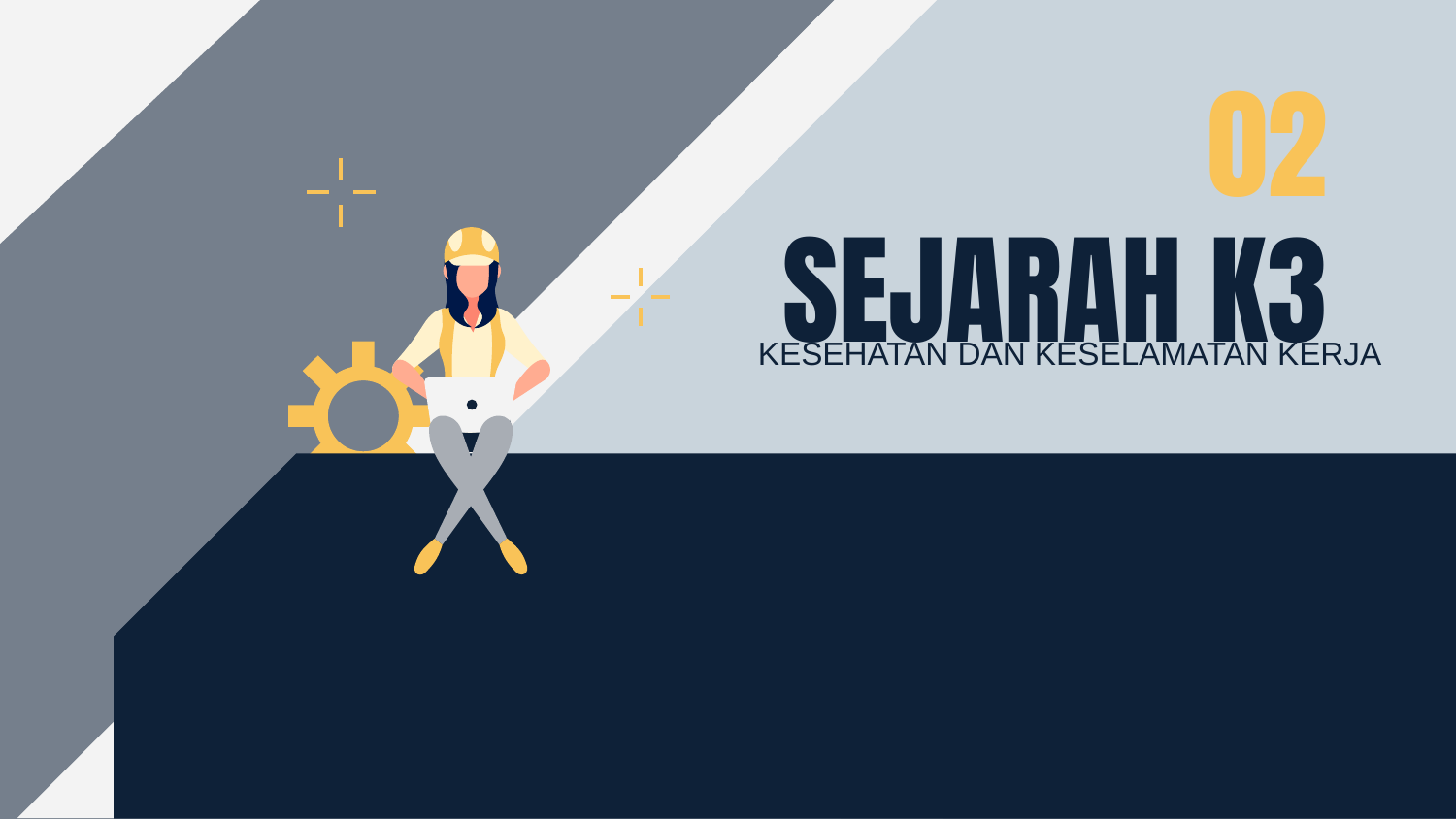

# 02 SEJARAH K3

KESEHATAN DAN KESELAMATAN KERJA